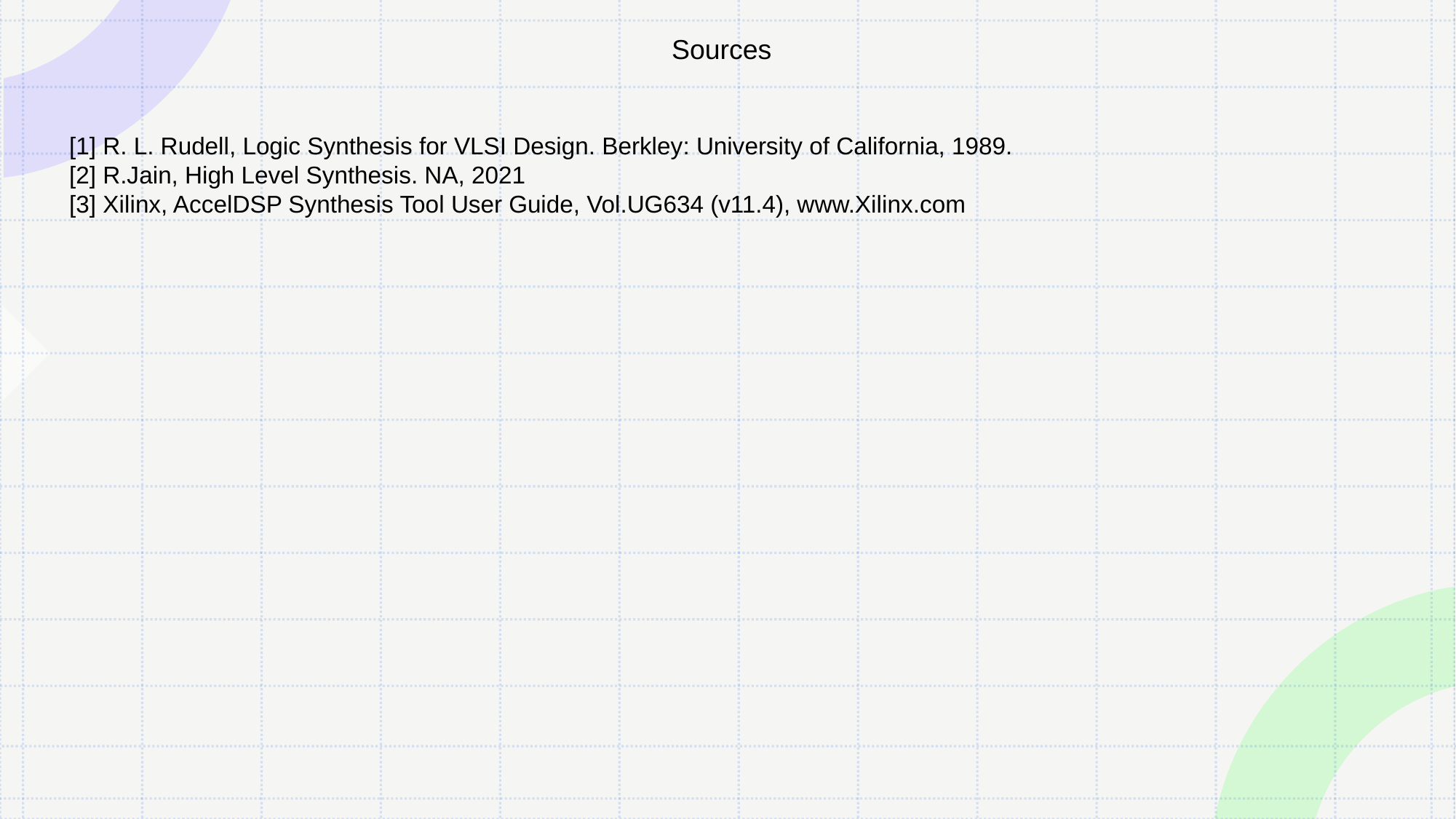

Sources
[1] R. L. Rudell, Logic Synthesis for VLSI Design. Berkley: University of California, 1989.
[2] R.Jain, High Level Synthesis. NA, 2021
[3] Xilinx, AccelDSP Synthesis Tool User Guide, Vol.UG634 (v11.4), www.Xilinx.com